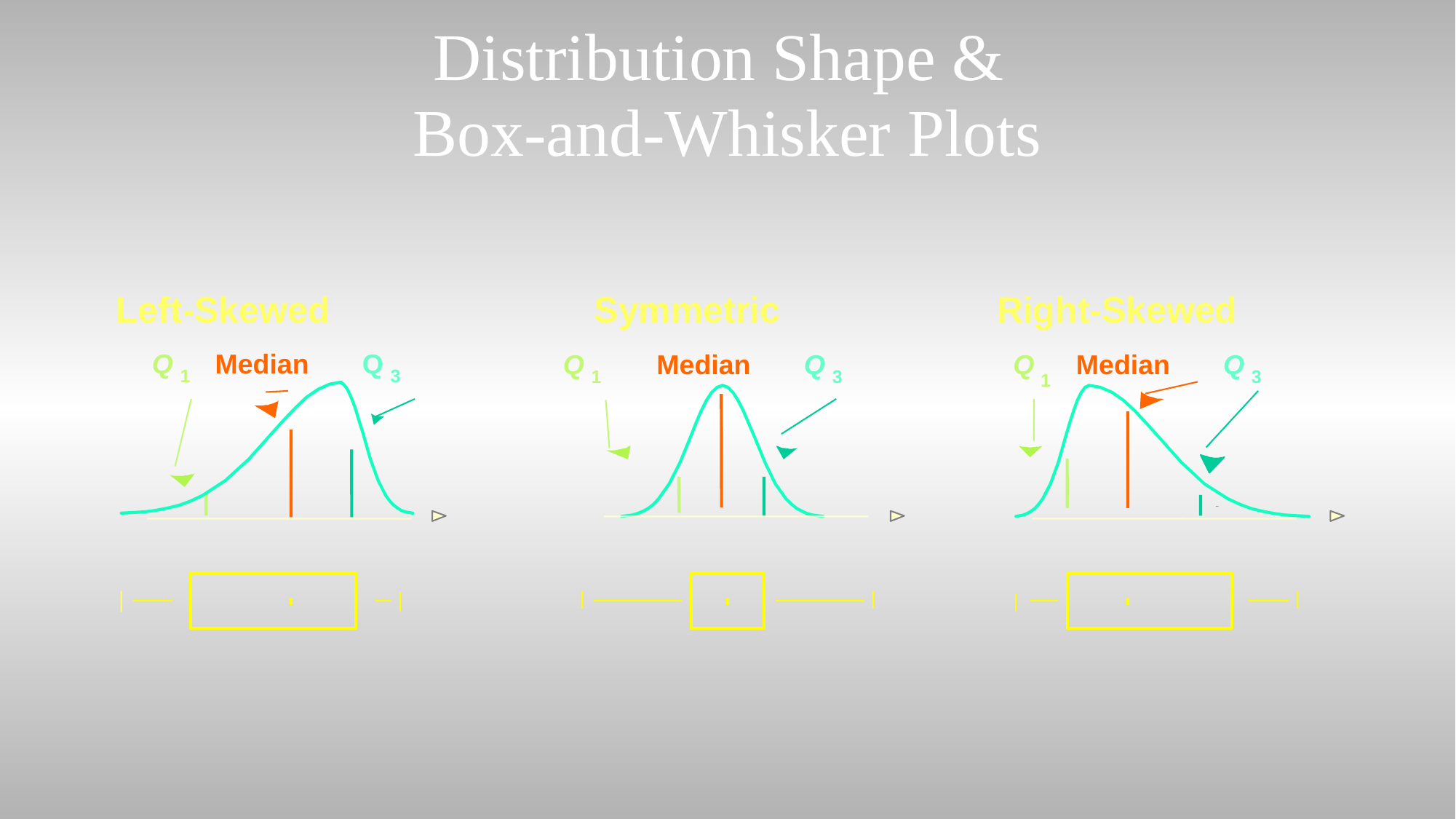

# Distribution Shape & Box-and-Whisker Plots
Left-Skewed
Symmetric
Right-Skewed
Q

Median

Q
Q

Median

Q
Q

Median

Q
1
3
1
3
3
1